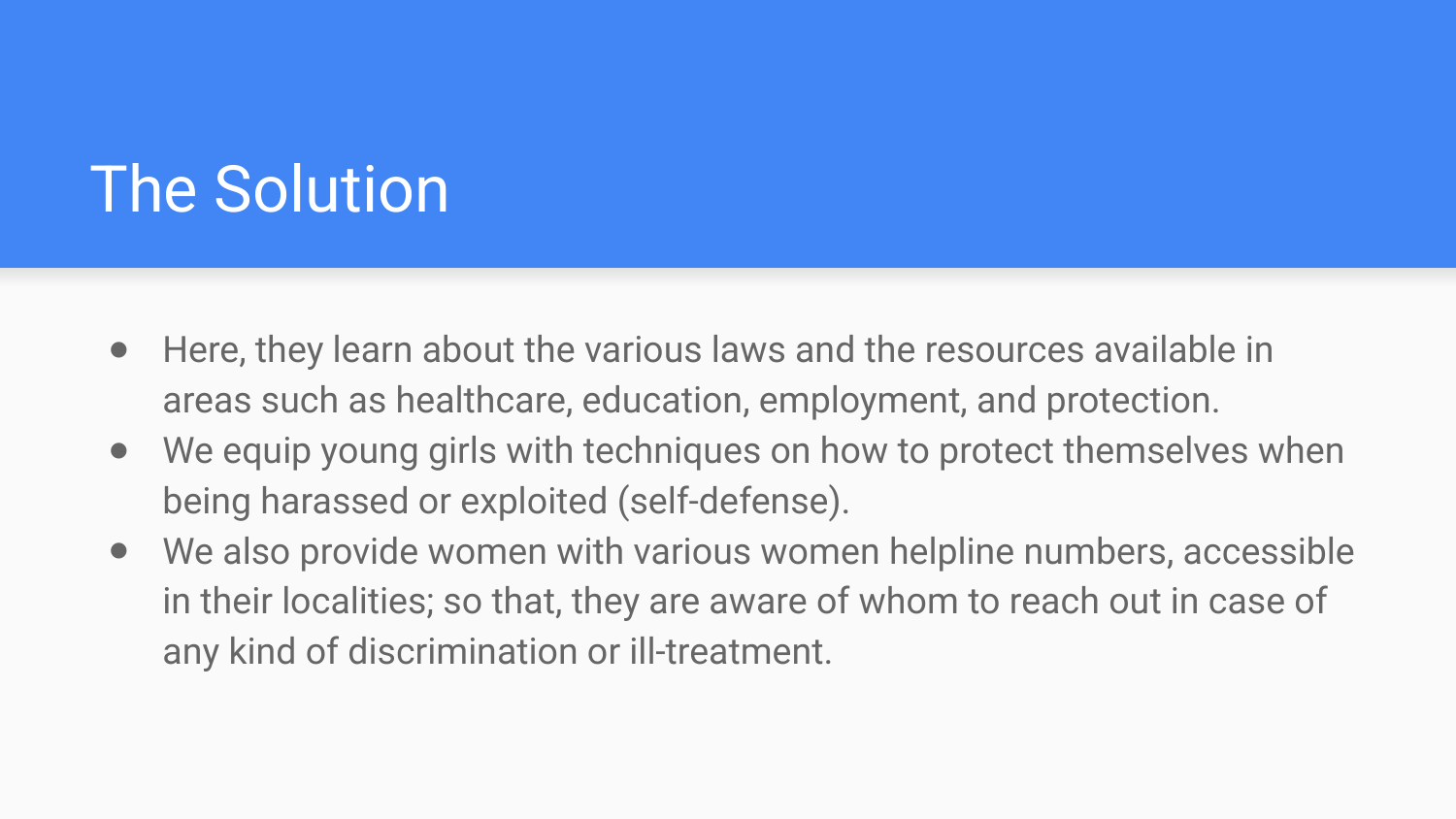

# The Solution
Here, they learn about the various laws and the resources available in areas such as healthcare, education, employment, and protection.
We equip young girls with techniques on how to protect themselves when being harassed or exploited (self-defense).
We also provide women with various women helpline numbers, accessible in their localities; so that, they are aware of whom to reach out in case of any kind of discrimination or ill-treatment.